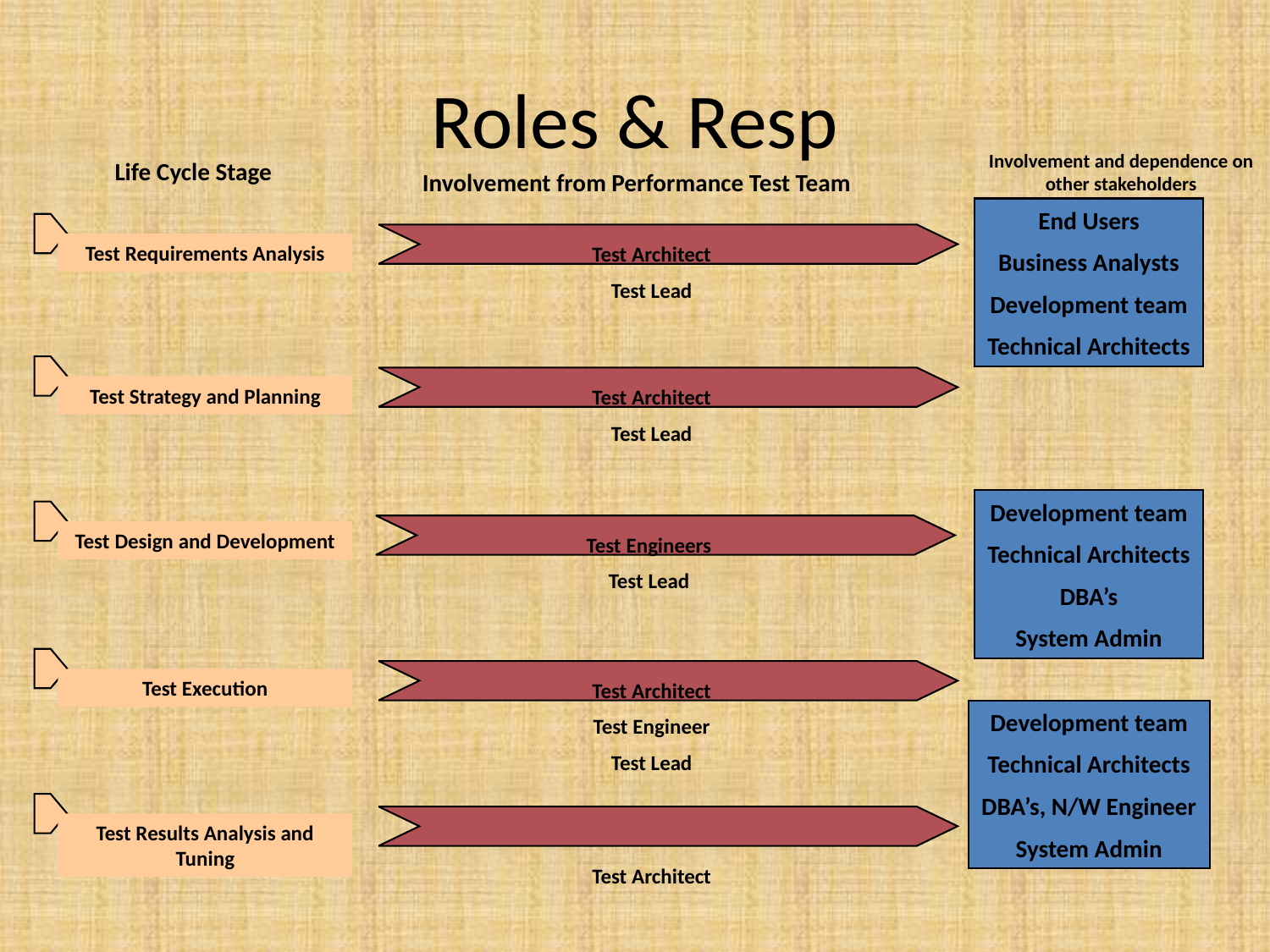

# Roles & Resp
Involvement and dependence on other stakeholders
Life Cycle Stage
Involvement from Performance Test Team
End Users
Business Analysts
Development team
Technical Architects
Development team
Technical Architects
DBA’s
System Admin
Development team
Technical Architects
DBA’s, N/W Engineer
System Admin

Test Requirements Analysis

Test Strategy and Planning

Test Design and Development

Test Execution

Test Results Analysis and Tuning

Test Architect
Test Lead

Test Architect
Test Lead

Test Engineers
Test Lead

Test Architect
Test Engineer
Test Lead

Test Architect